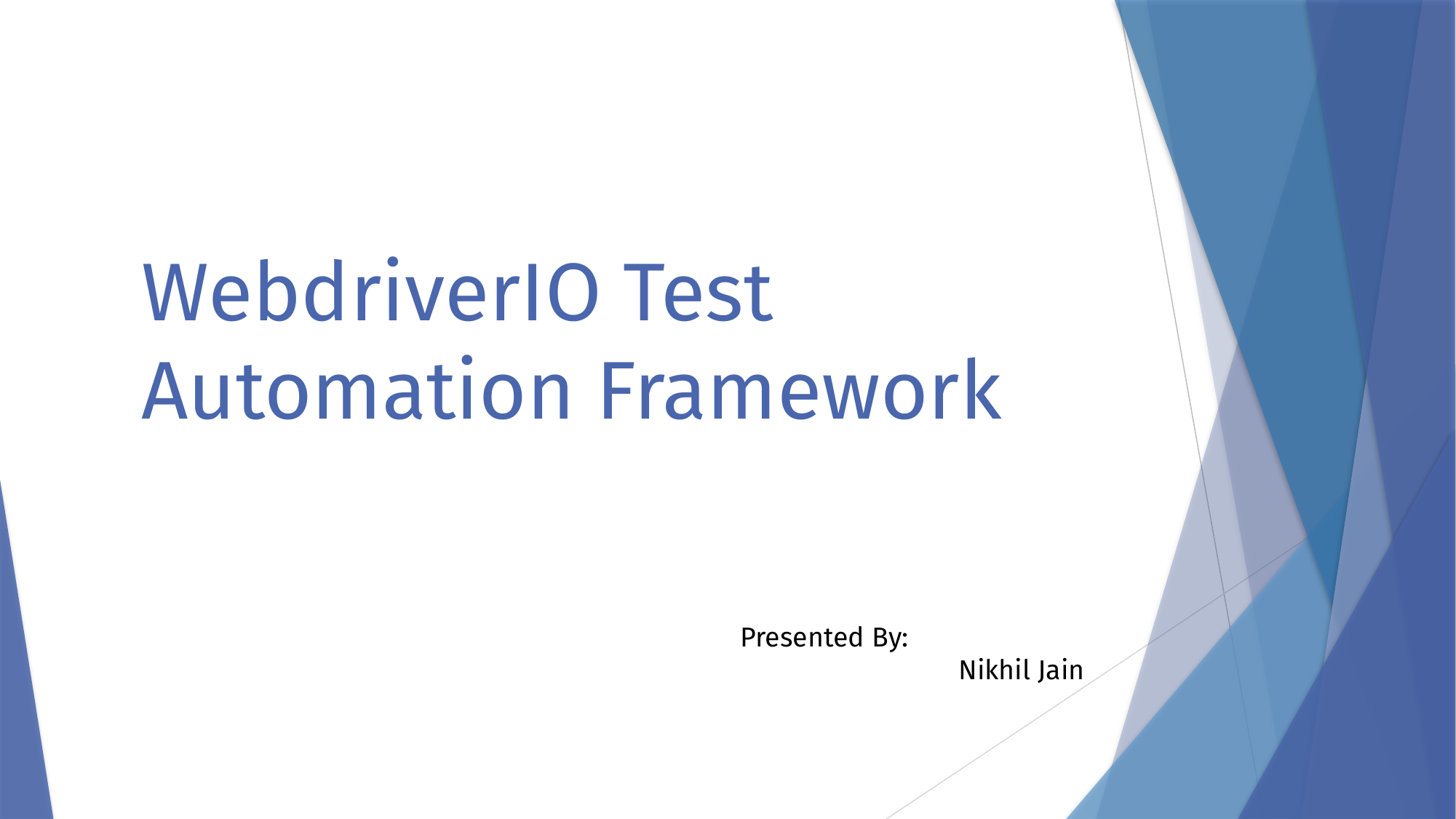

# WebdriverIO Test Automation Framework
Presented By:
		Nikhil Jain